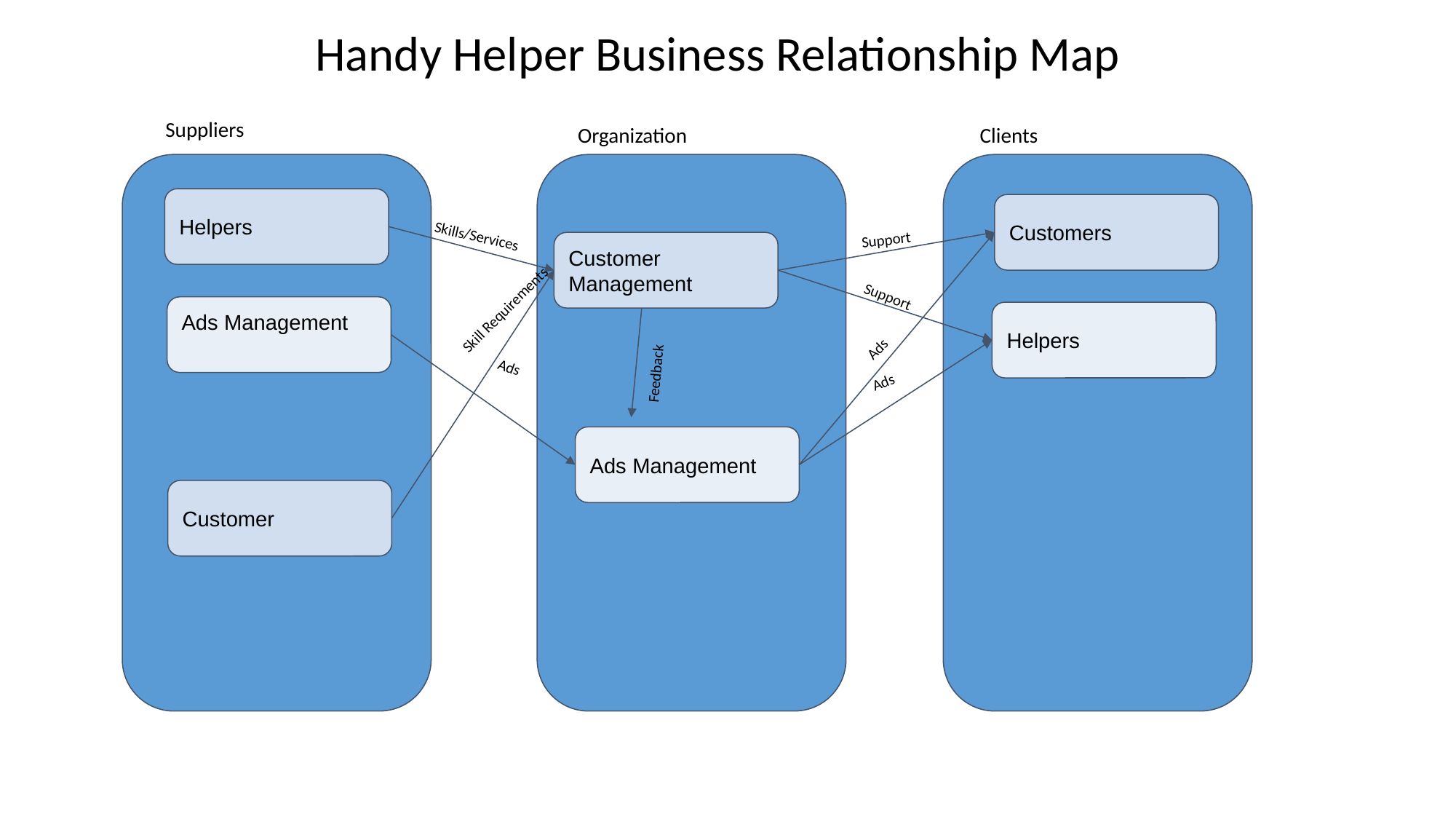

Handy Helper Business Relationship Map
Ads

Suppliers
Organization
Clients

Helpers
Customers
Skills/Services

Support

Customer Management
Support

Skill Requirements

Ads Management

Helpers
Ads

Feedback

Ads

Ads

Ads Management

Customer